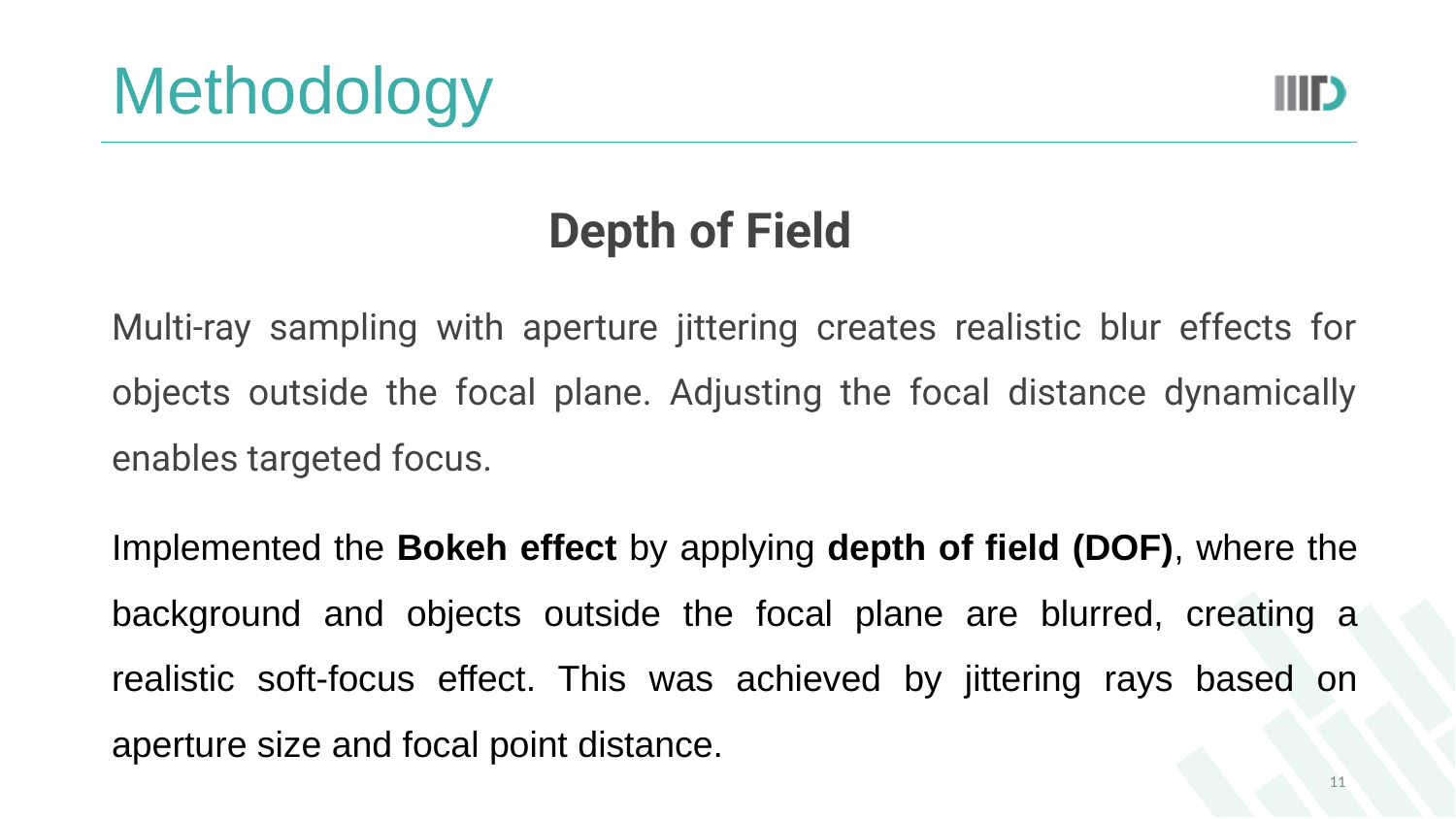

# Methodology
			Depth of Field
Multi-ray sampling with aperture jittering creates realistic blur effects for objects outside the focal plane. Adjusting the focal distance dynamically enables targeted focus.
Implemented the Bokeh effect by applying depth of field (DOF), where the background and objects outside the focal plane are blurred, creating a realistic soft-focus effect. This was achieved by jittering rays based on aperture size and focal point distance.
11